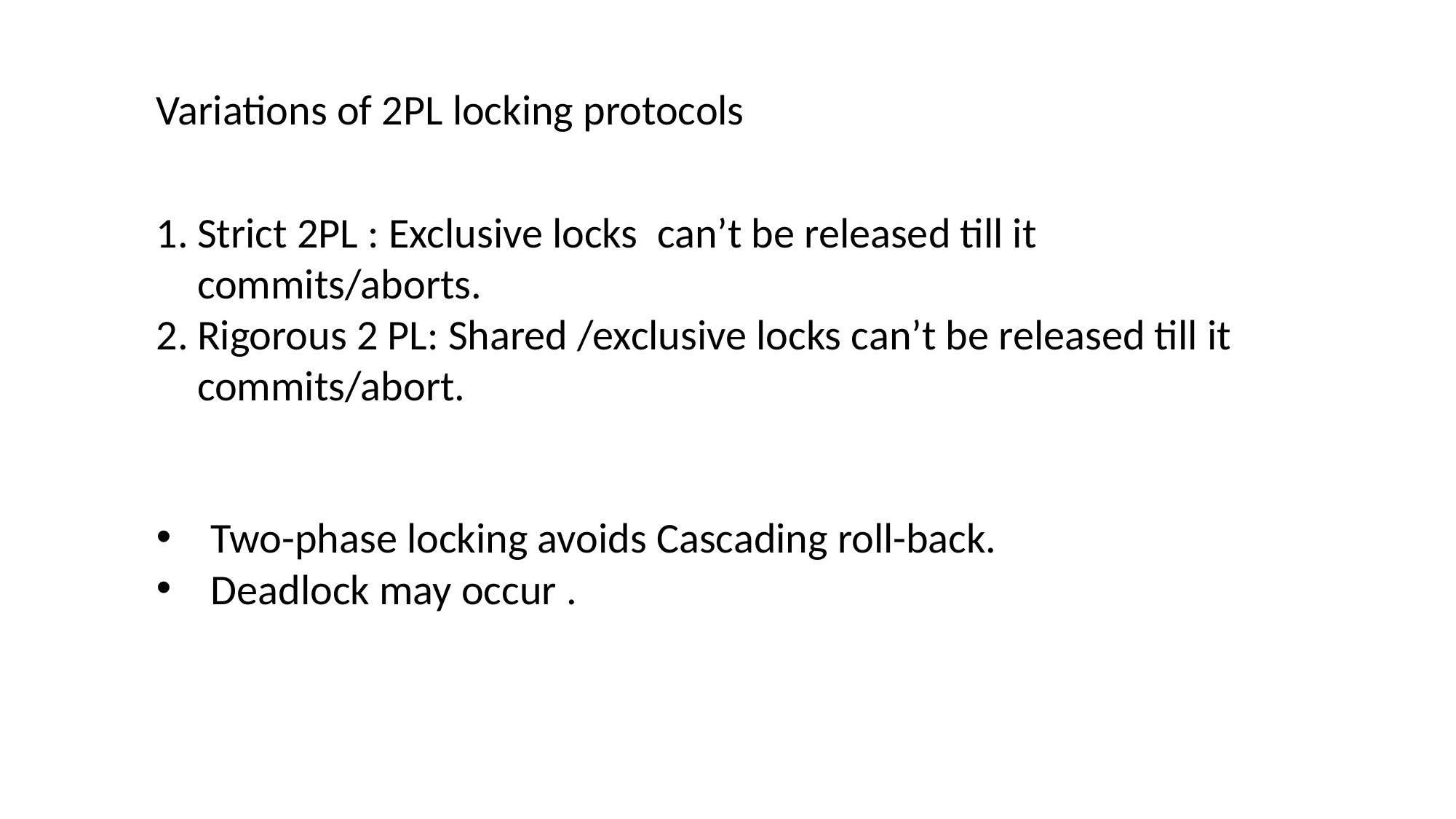

Variations of 2PL locking protocols

Strict 2PL : Exclusive locks  can’t be released till it commits/aborts.
Rigorous 2 PL: Shared /exclusive locks can’t be released till it commits/abort.

Two-phase locking avoids Cascading roll-back.
Deadlock may occur .